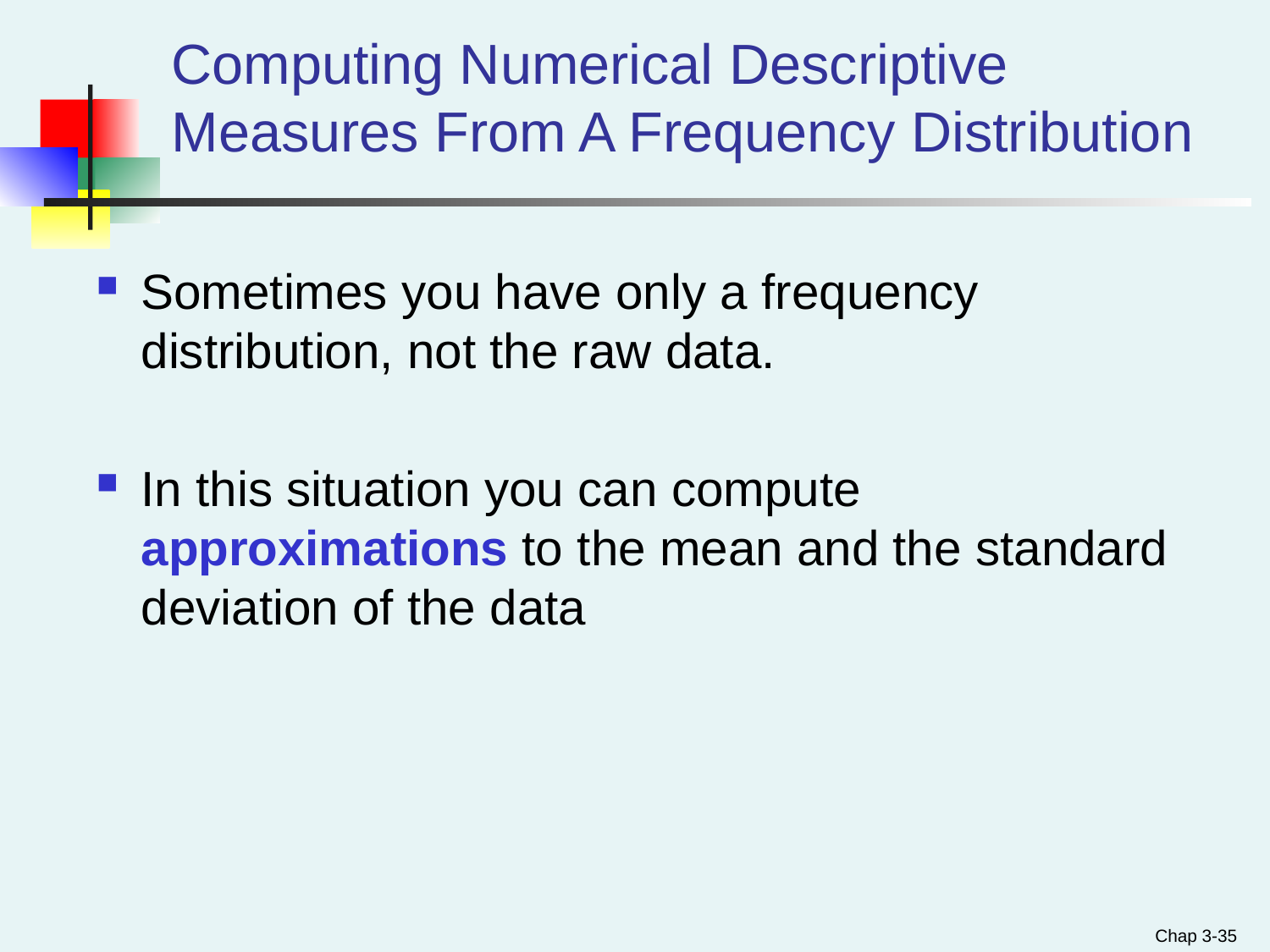

# Computing Numerical Descriptive Measures From A Frequency Distribution
Sometimes you have only a frequency distribution, not the raw data.

In this situation you can compute approximations to the mean and the standard deviation of the data
Chap 3-35